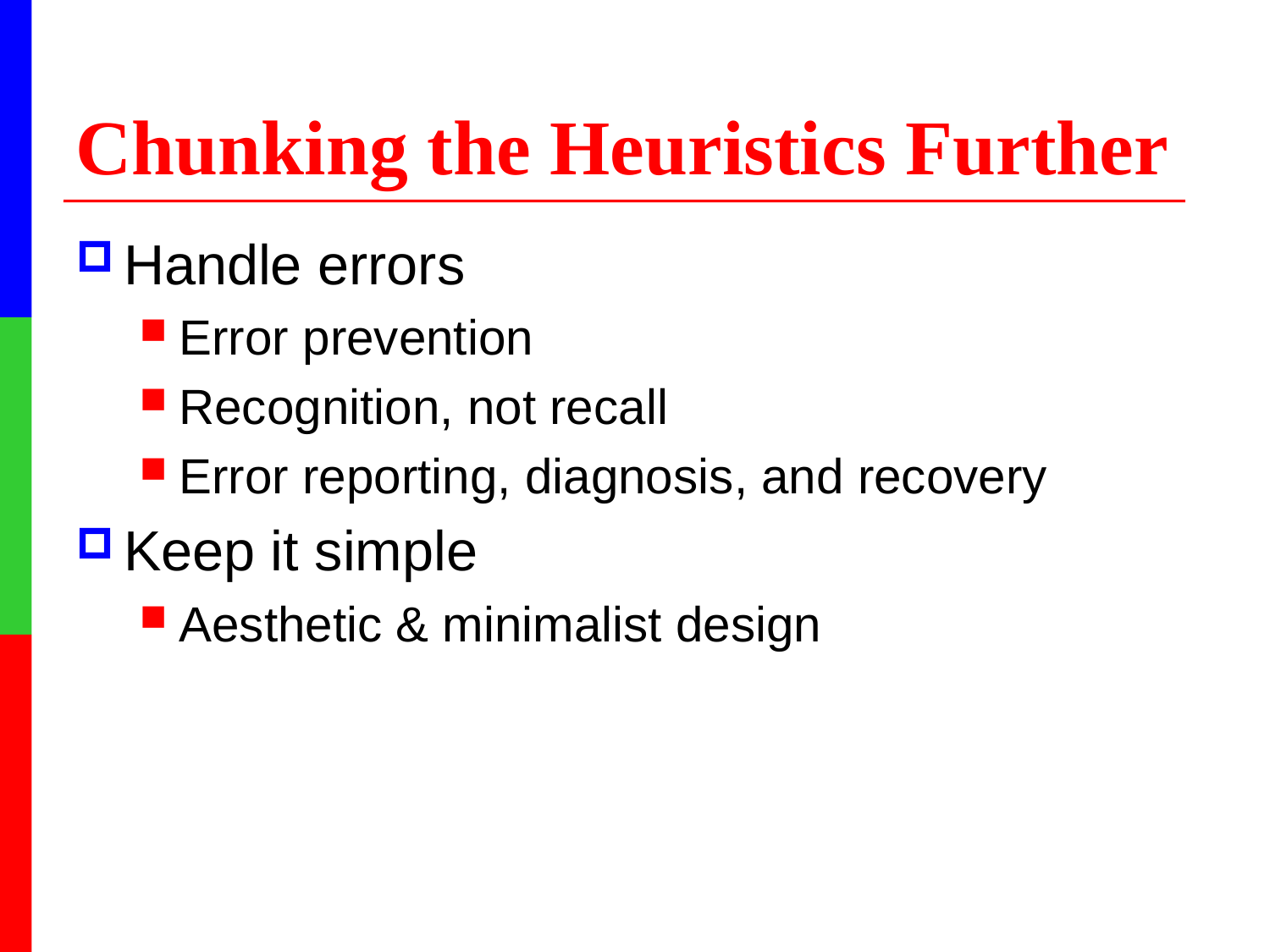

# Chunking the Heuristics Further
Handle errors
Error prevention
Recognition, not recall
Error reporting, diagnosis, and recovery
Keep it simple
Aesthetic & minimalist design